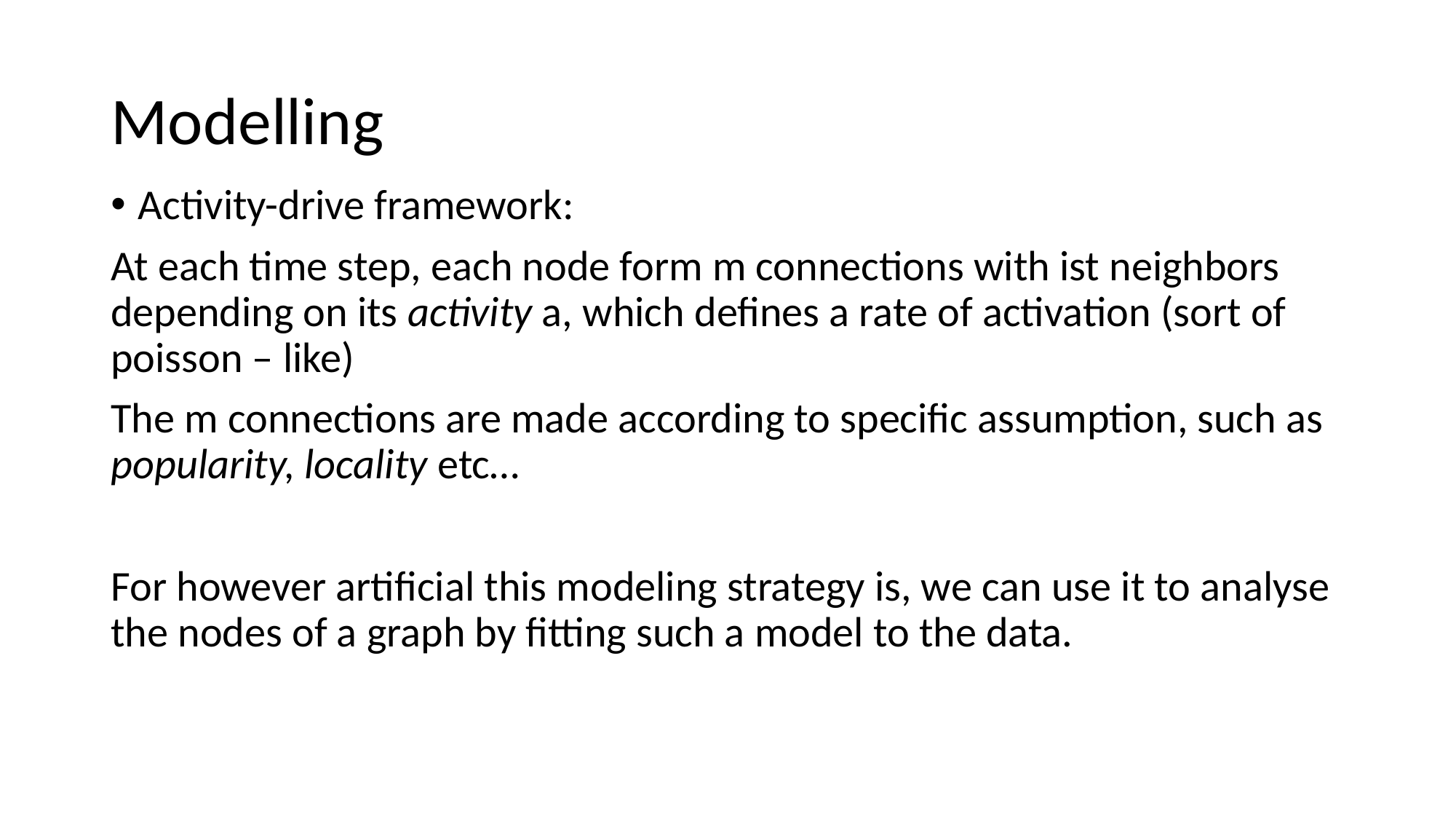

# Modelling
Activity-drive framework:
At each time step, each node form m connections with ist neighbors depending on its activity a, which defines a rate of activation (sort of poisson – like)
The m connections are made according to specific assumption, such as popularity, locality etc…

For however artificial this modeling strategy is, we can use it to analyse the nodes of a graph by fitting such a model to the data.